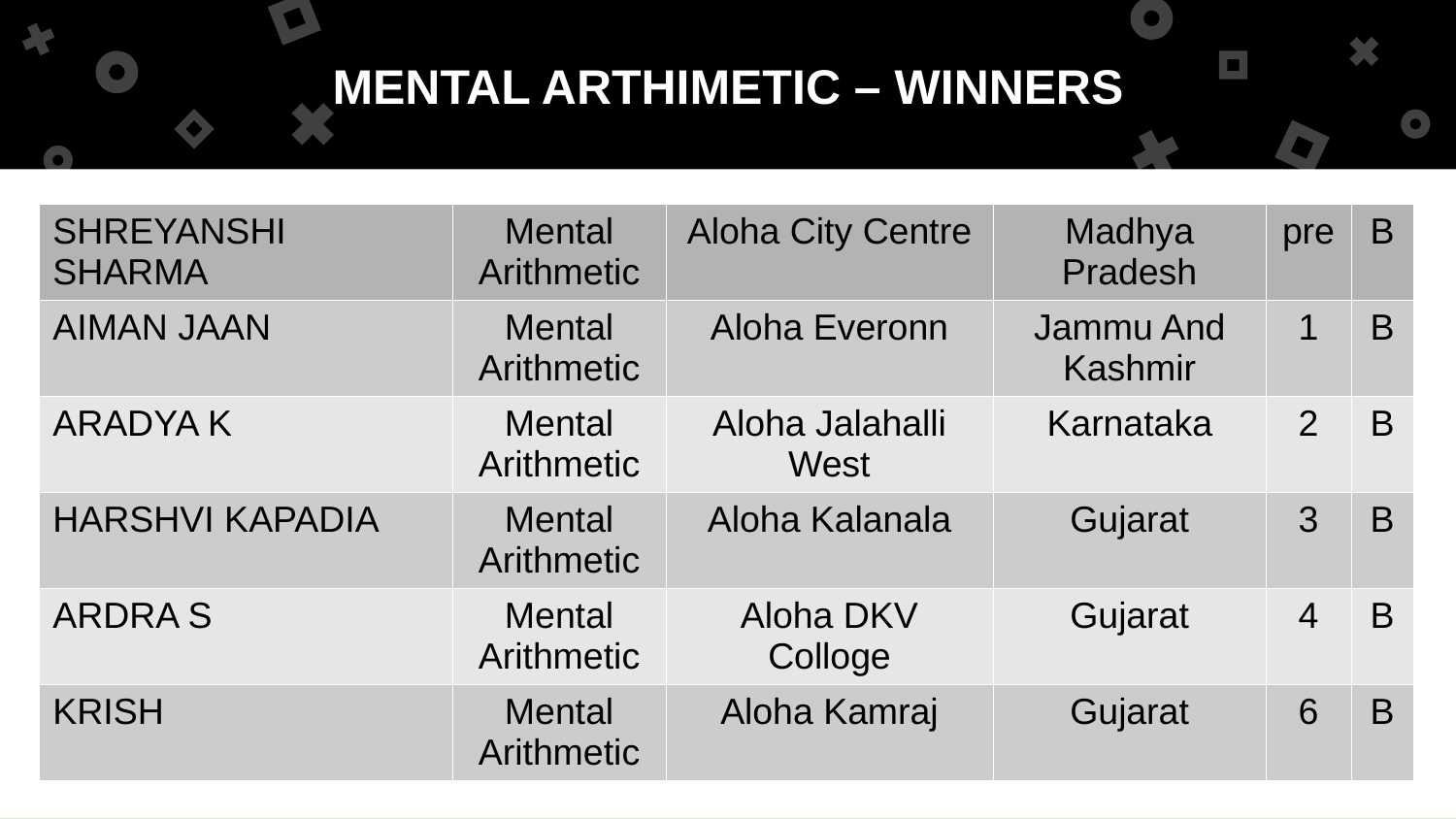

MENTAL ARTHIMETIC – WINNERS
| SHREYANSHI SHARMA | Mental Arithmetic | Aloha City Centre | Madhya Pradesh | pre | B |
| --- | --- | --- | --- | --- | --- |
| AIMAN JAAN | Mental Arithmetic | Aloha Everonn | Jammu And Kashmir | 1 | B |
| ARADYA K | Mental Arithmetic | Aloha Jalahalli West | Karnataka | 2 | B |
| HARSHVI KAPADIA | Mental Arithmetic | Aloha Kalanala | Gujarat | 3 | B |
| ARDRA S | Mental Arithmetic | Aloha DKV Colloge | Gujarat | 4 | B |
| KRISH | Mental Arithmetic | Aloha Kamraj | Gujarat | 6 | B |